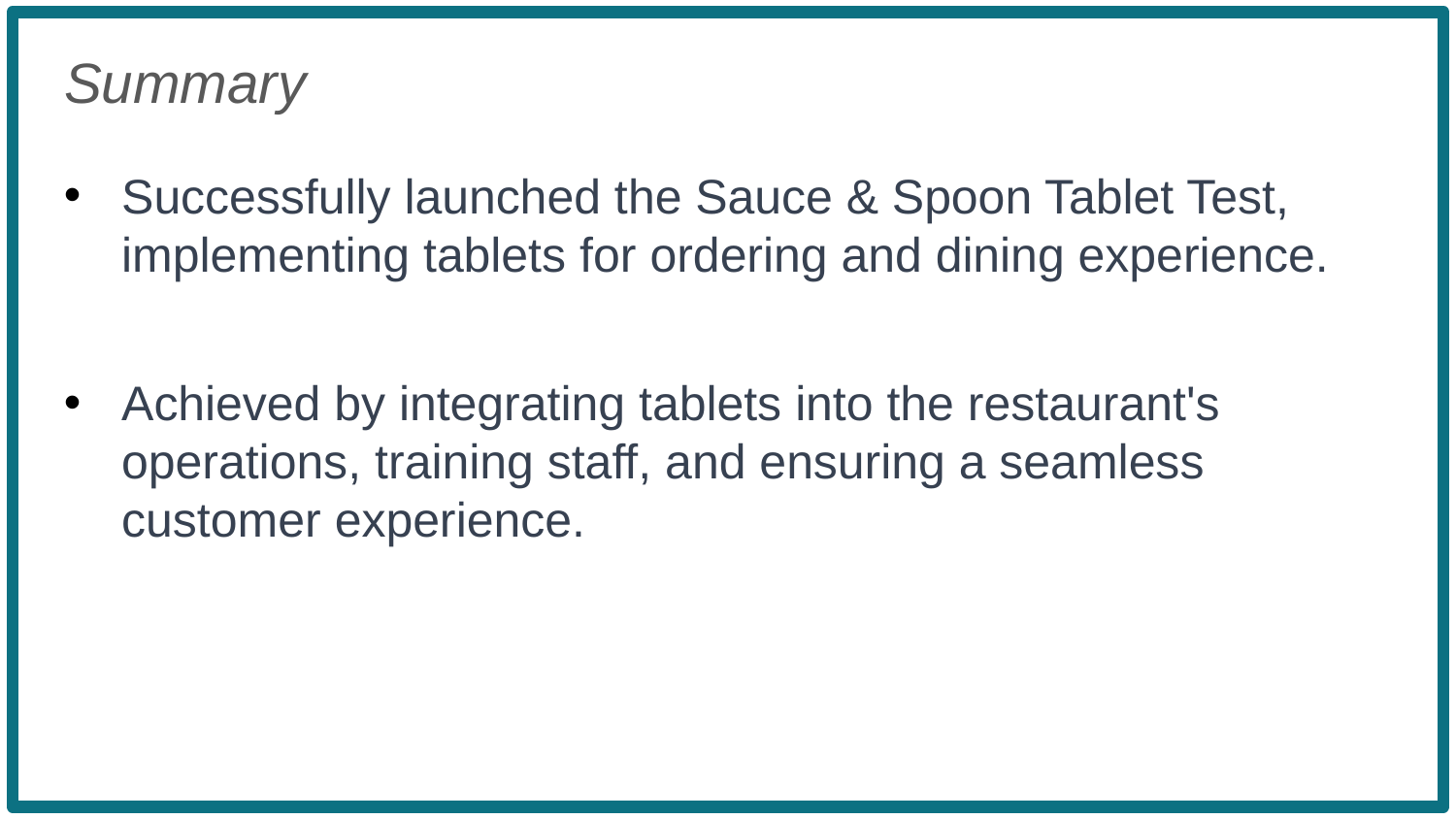

Summary
Successfully launched the Sauce & Spoon Tablet Test, implementing tablets for ordering and dining experience.

Achieved by integrating tablets into the restaurant's operations, training staff, and ensuring a seamless customer experience.